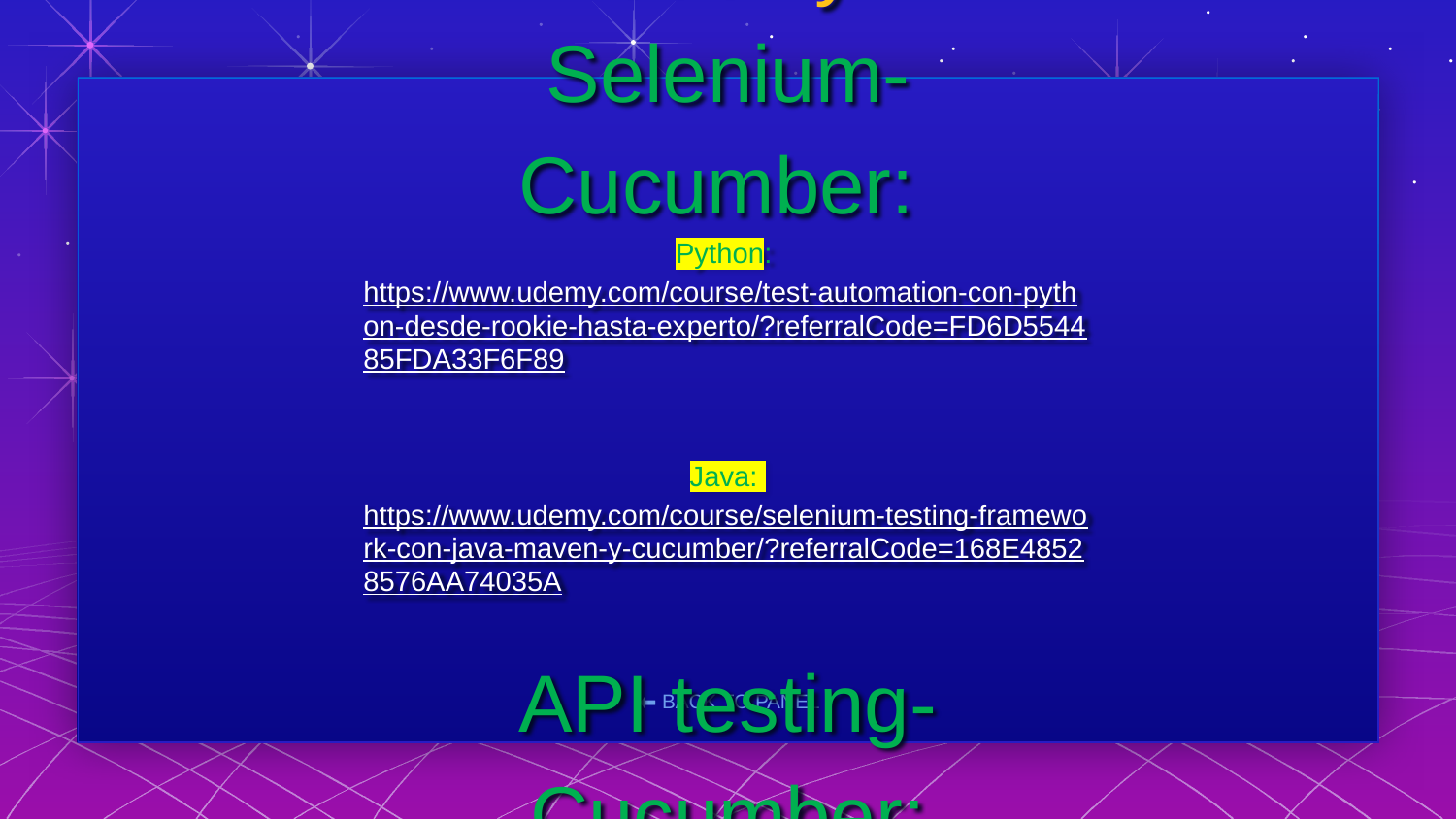

# •Udemy• Selenium-Cucumber: Python: https://www.udemy.com/course/test-automation-con-python-desde-rookie-hasta-experto/?referralCode=FD6D554485FDA33F6F89 Java: https://www.udemy.com/course/selenium-testing-framework-con-java-maven-y-cucumber/?referralCode=168E48528576AA74035A API testing-Cucumber: Python: https://www.udemy.com/course/la-guia-completa-test-de-api-rest-con-python/?referralCode=E19166792E240FE05FE0